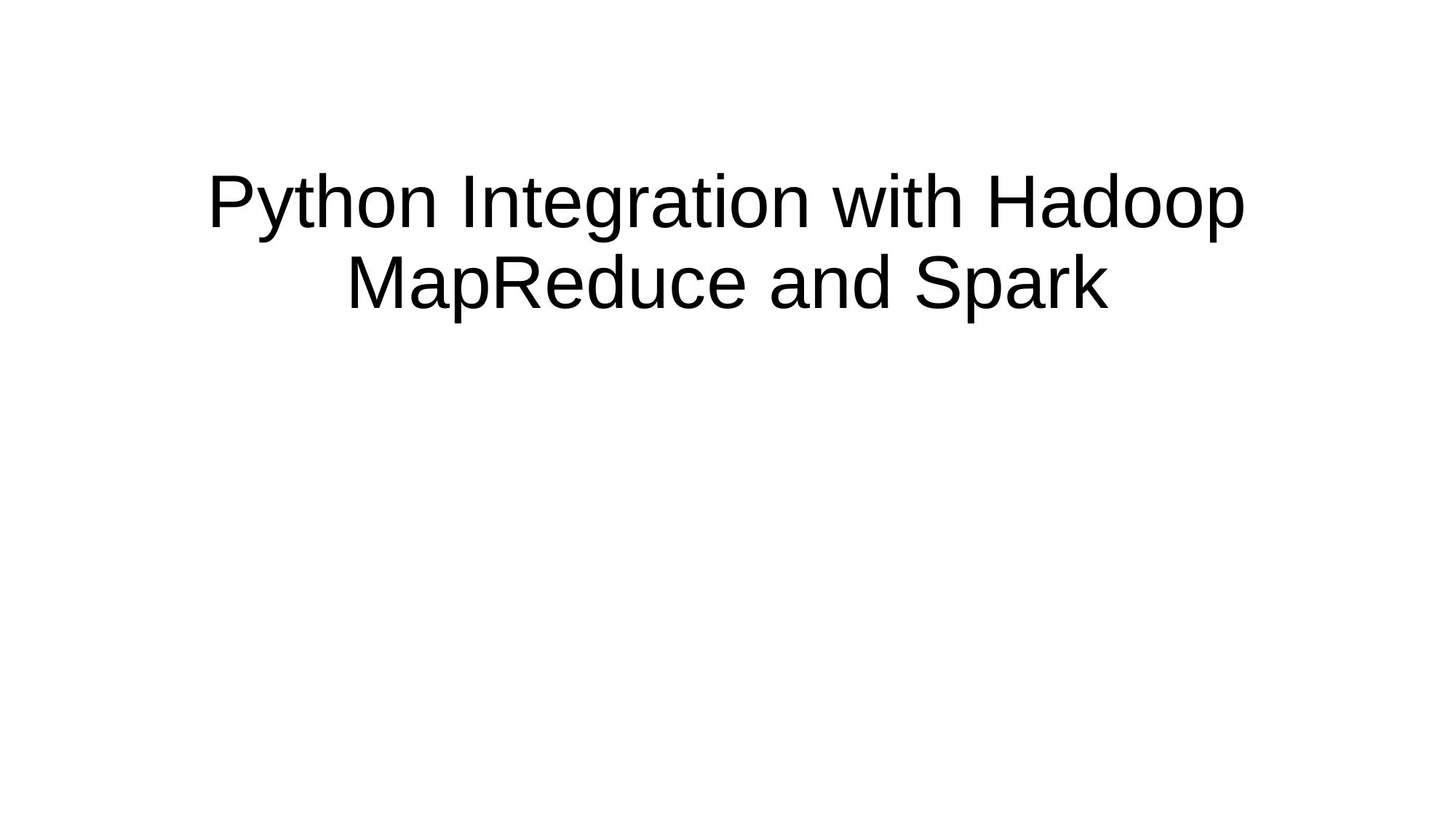

# Python Integration with Hadoop MapReduce and Spark